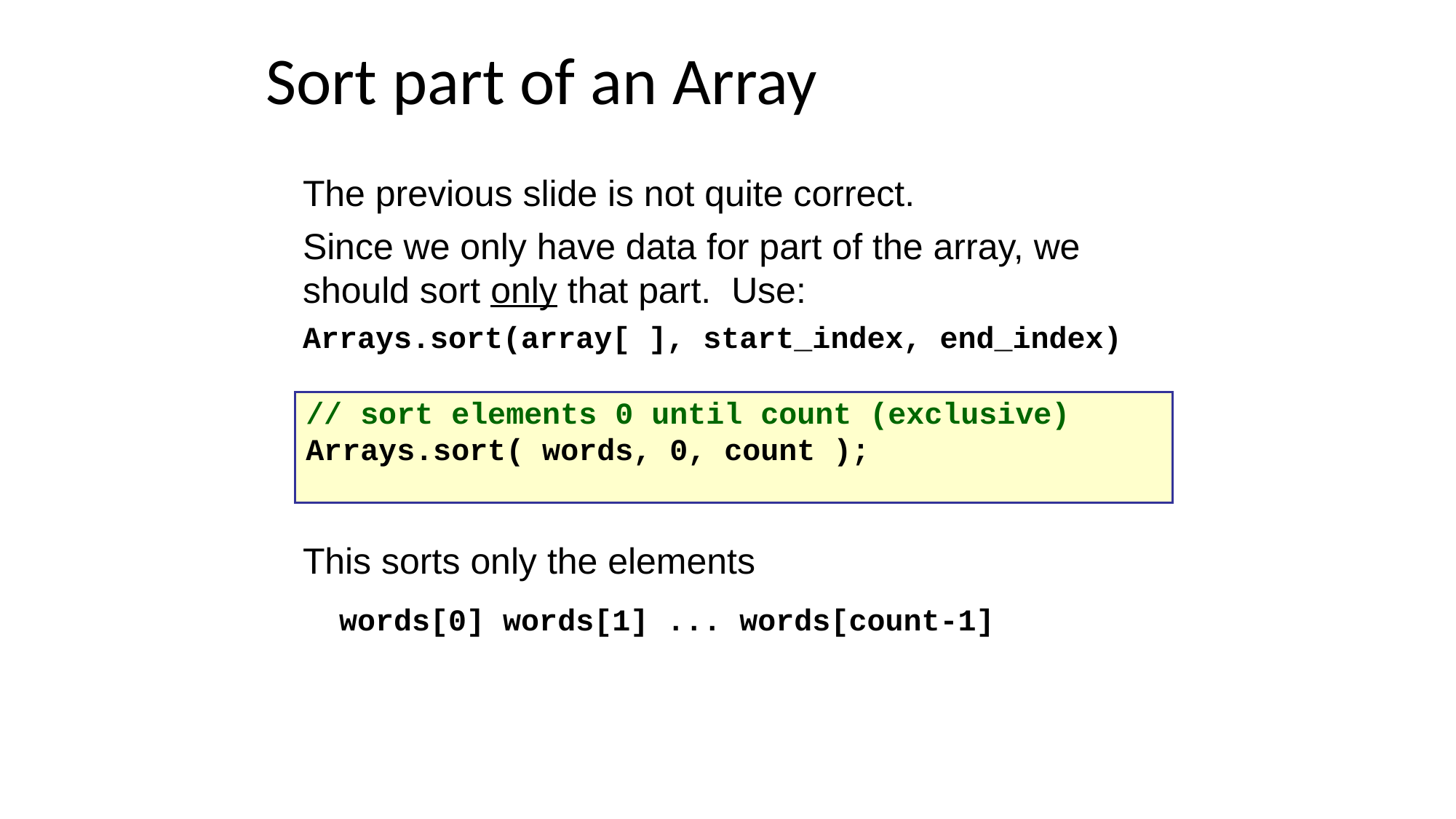

Sort part of an Array
The previous slide is not quite correct.
Since we only have data for part of the array, we should sort only that part.  Use:
Arrays.sort(array[ ], start_index, end_index)
// sort elements 0 until count (exclusive)
Arrays.sort( words, 0, count );
This sorts only the elements
  words[0] words[1] ... words[count-1]